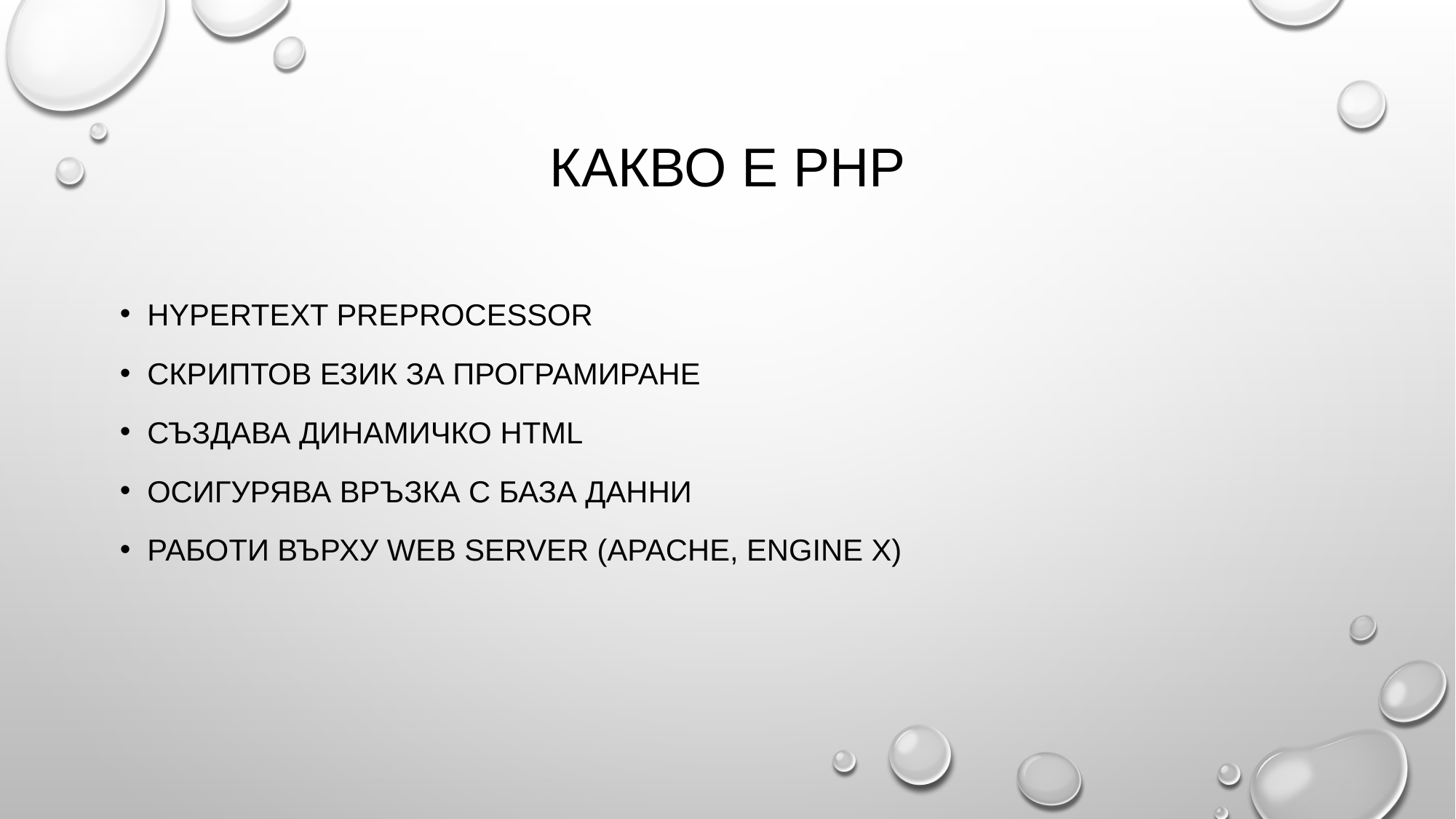

# Какво е Php
Hypertext Preprocessor
Скриптов език за програмиране
СЪздава динамичко HTML
Осигурява връзка с база данни
Работи върху web server (apache, engine x)